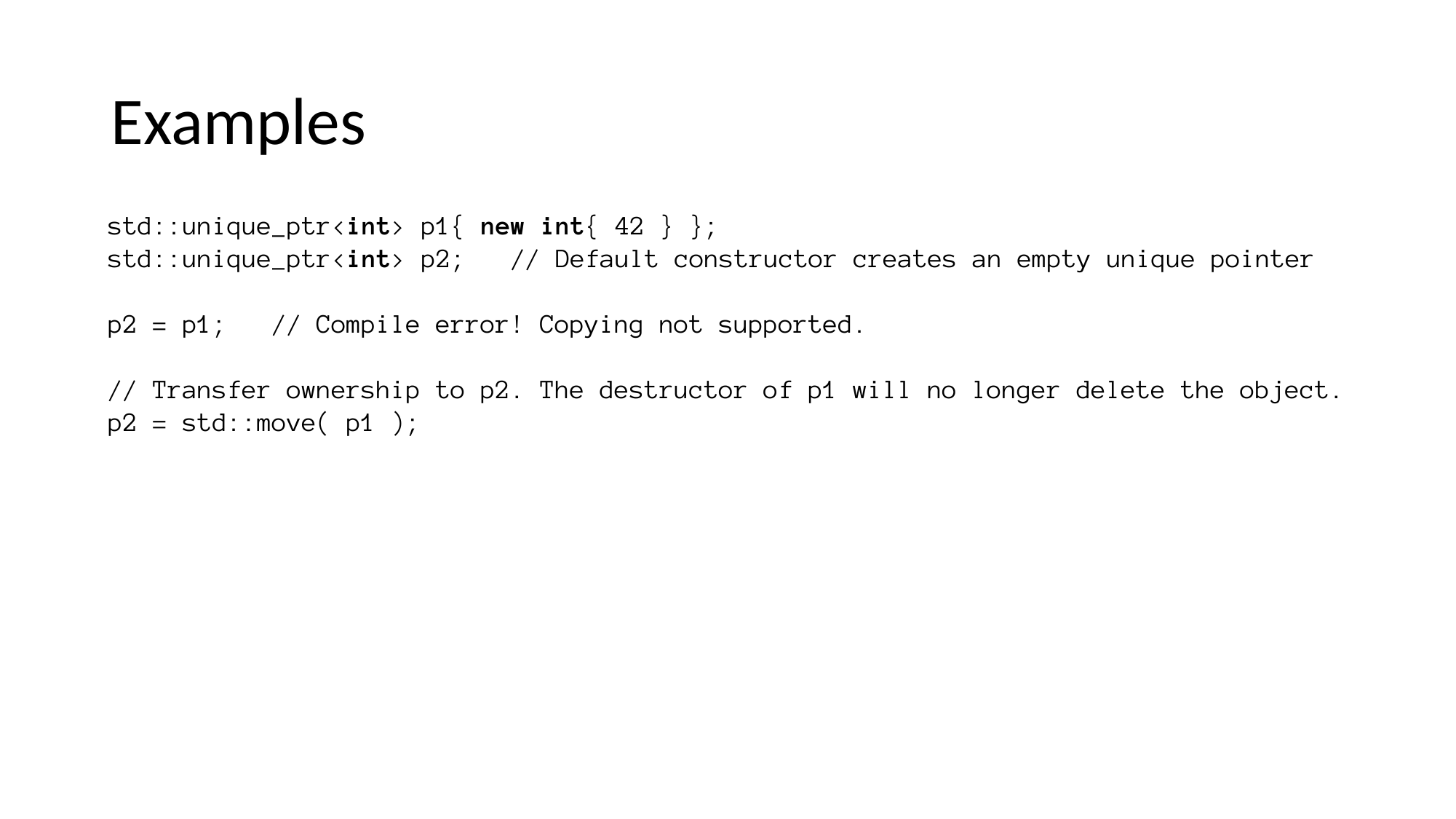

# Examples
std::unique_ptr<int> p1{ new int{ 42 } };
std::unique_ptr<int> p2;   // Default constructor creates an empty unique pointer

p2 = p1;   // Compile error! Copying not supported.

// Transfer ownership to p2. The destructor of p1 will no longer delete the object.
p2 = std::move( p1 );